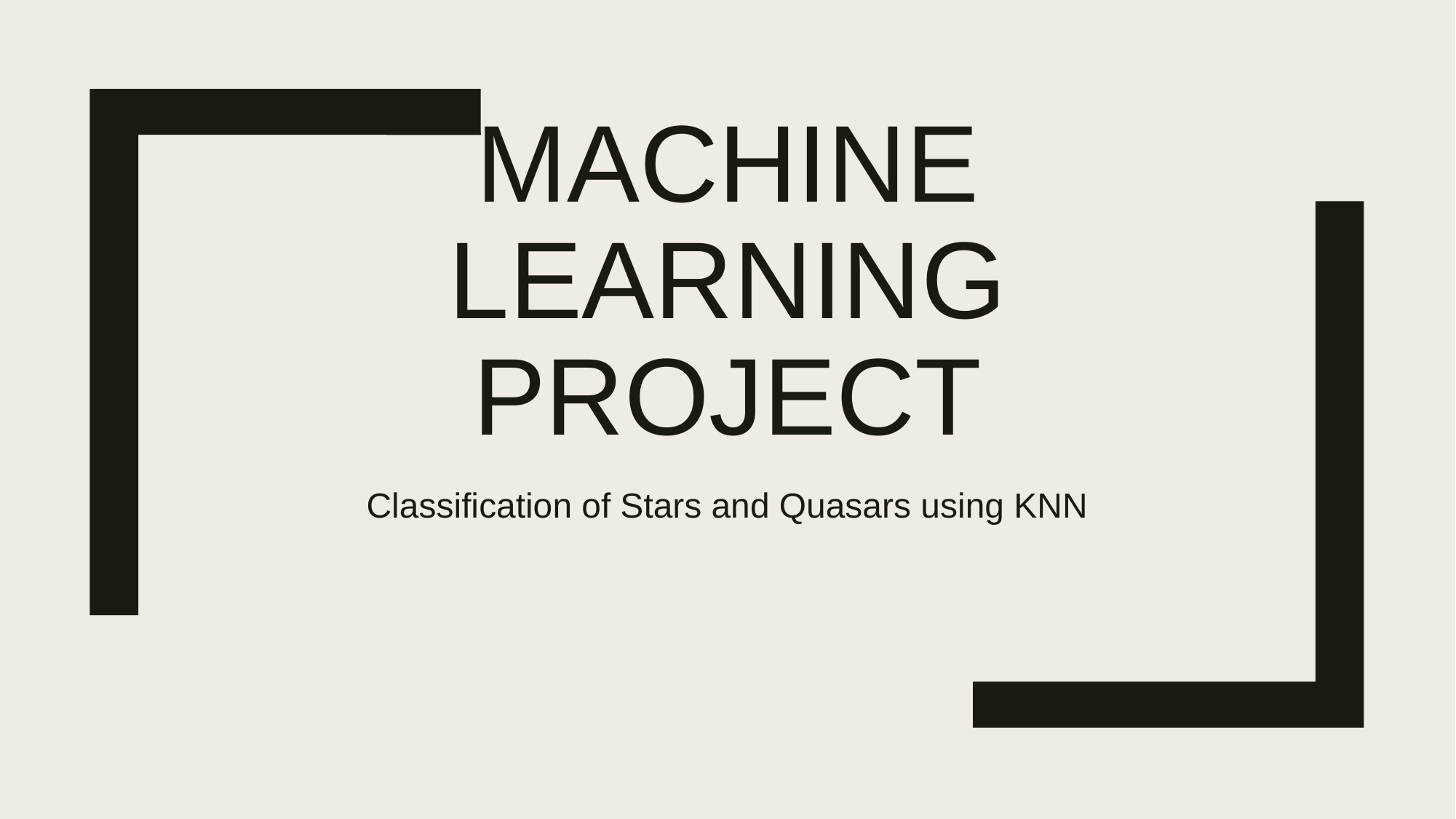

# MACHINE Learning PROJECT
Classification of Stars and Quasars using KNN